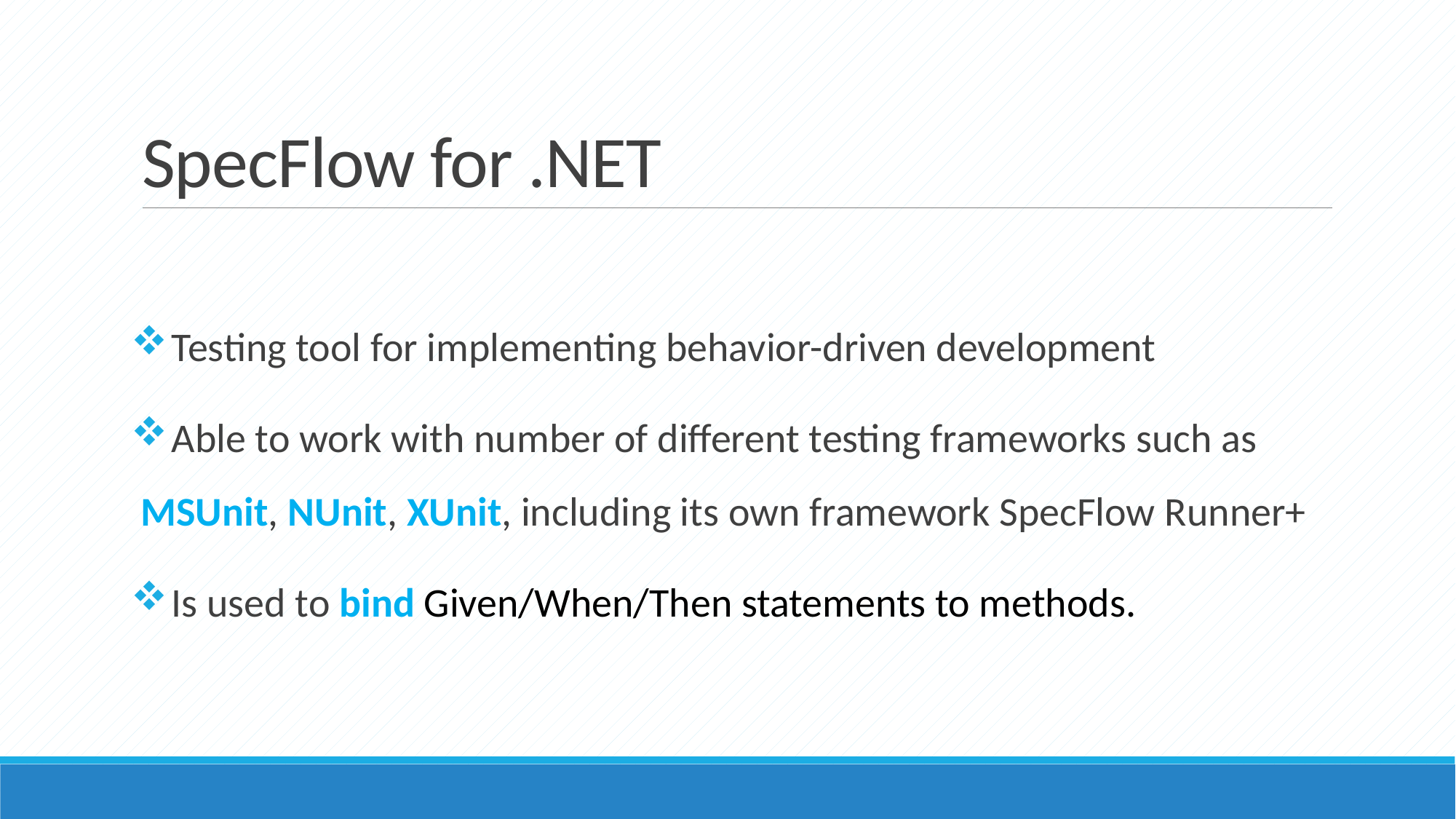

# SpecFlow for .NET
 Testing tool for implementing behavior-driven development
 Able to work with number of different testing frameworks such as MSUnit, NUnit, XUnit, including its own framework SpecFlow Runner+
 Is used to bind Given/When/Then statements to methods.